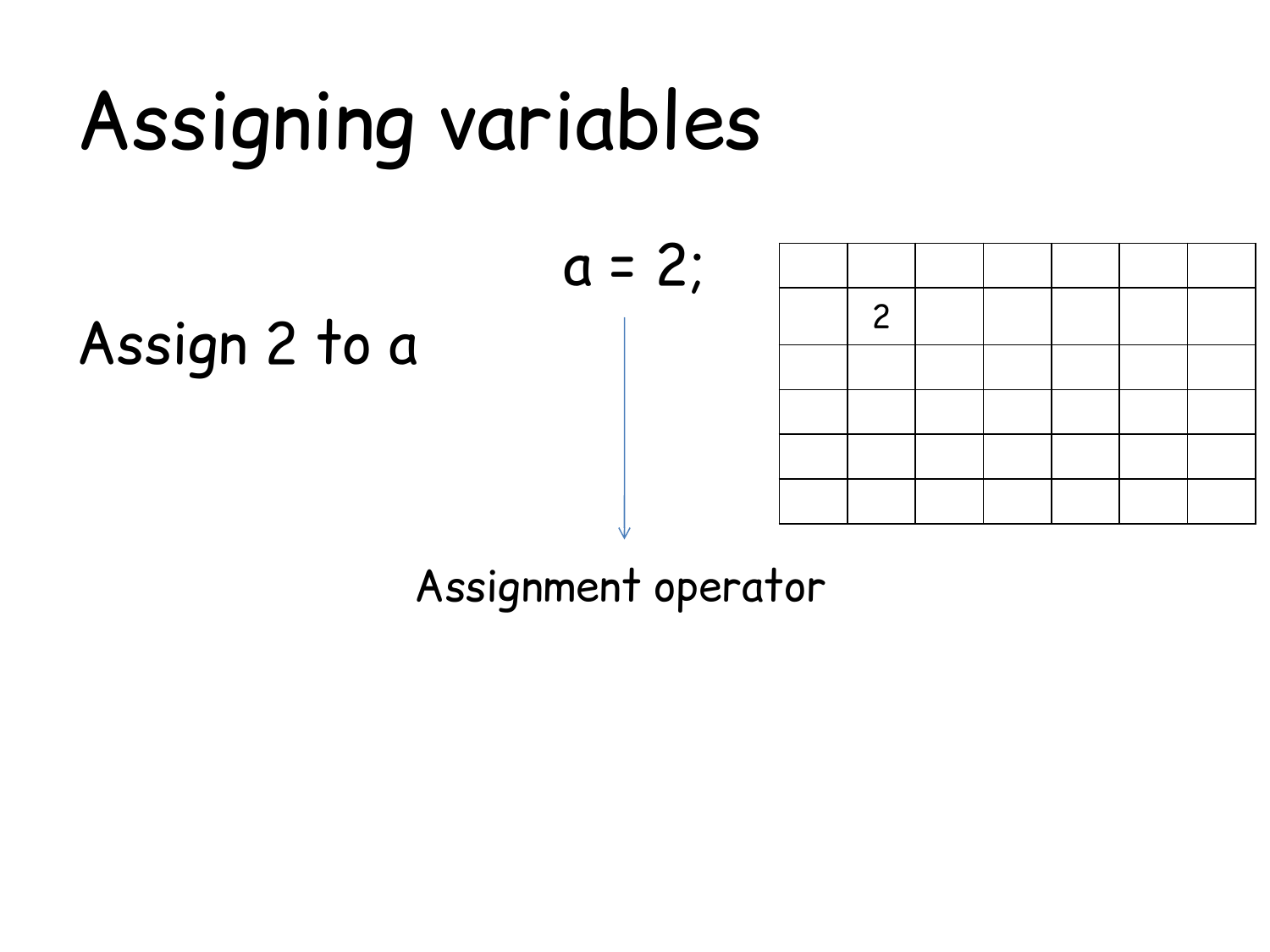

# Assigning variables
a = 2;
Assign 2 to a

                    Assignment operator
|  |  |  |  |  |  |  |
| --- | --- | --- | --- | --- | --- | --- |
|  | 2 |  |  |  |  |  |
|  |  |  |  |  |  |  |
|  |  |  |  |  |  |  |
|  |  |  |  |  |  |  |
|  |  |  |  |  |  |  |